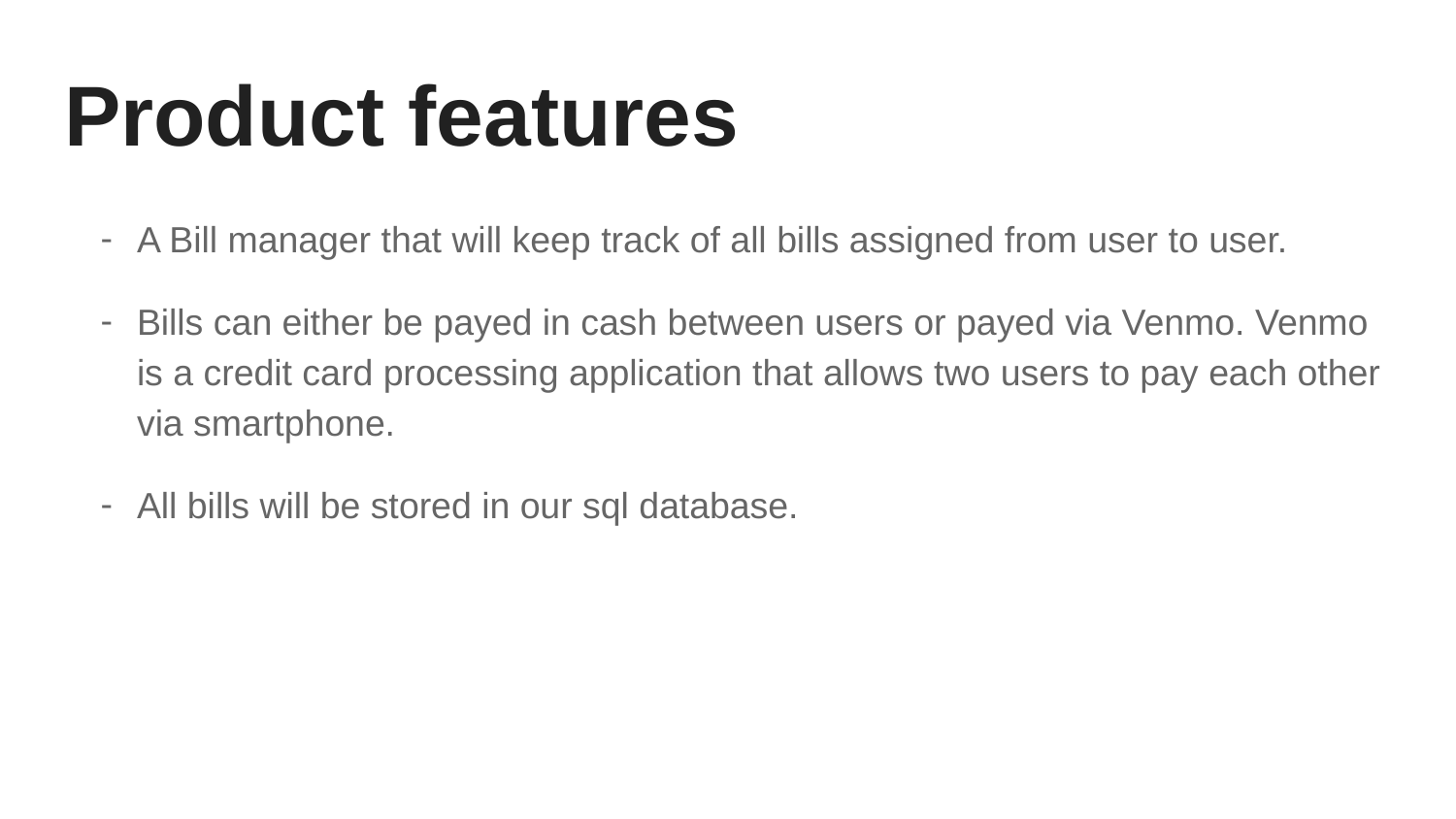

# Product features
A Bill manager that will keep track of all bills assigned from user to user.
Bills can either be payed in cash between users or payed via Venmo. Venmo is a credit card processing application that allows two users to pay each other via smartphone.
All bills will be stored in our sql database.